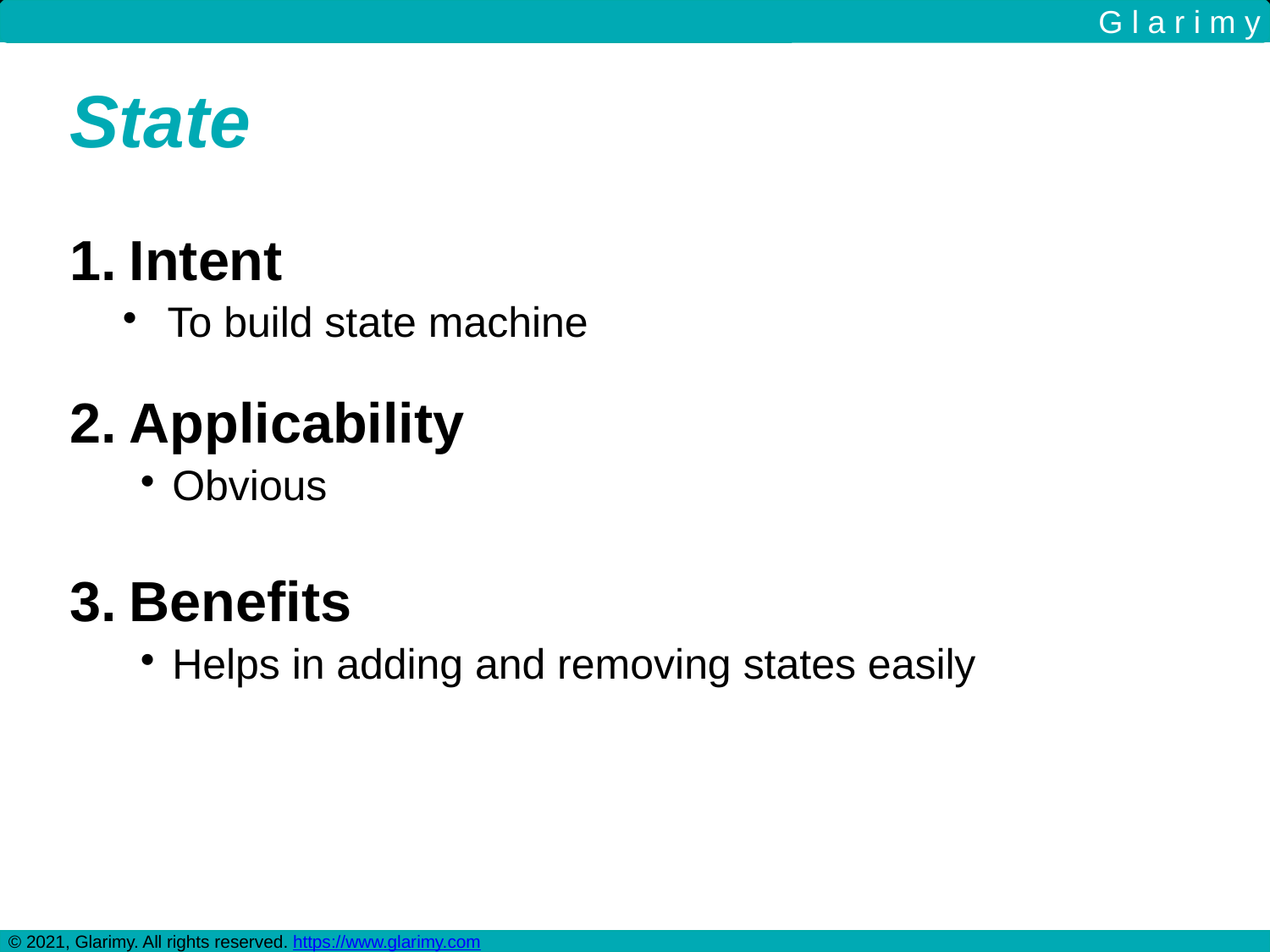

G l a r i m y

State
Intent
To build state machine

Applicability
Obvious

Benefits
Helps in adding and removing states easily
© 2021, Glarimy. All rights reserved. https://www.glarimy.com